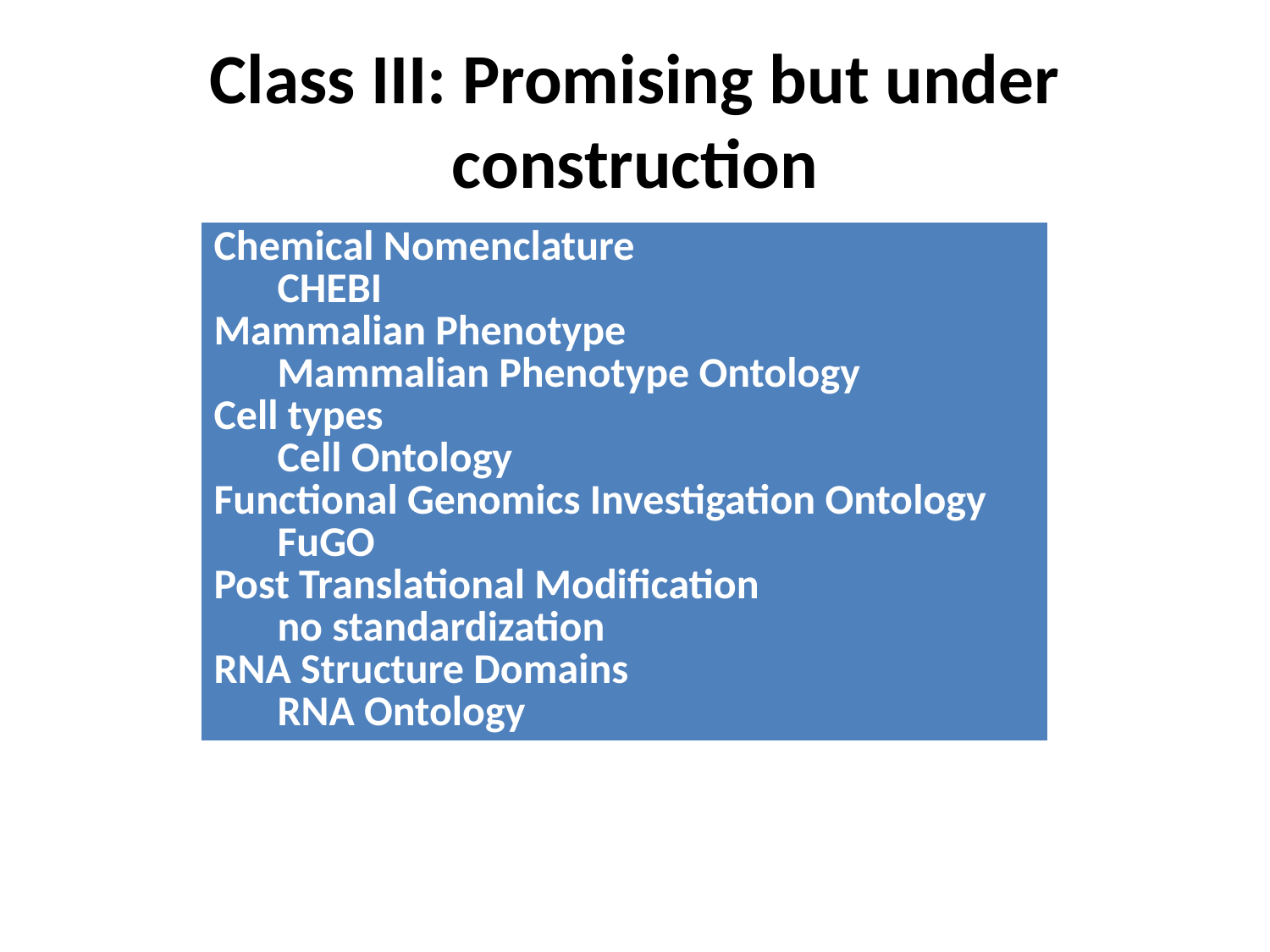

# Class III: Promising but under construction

| Chemical Nomenclature CHEBI Mammalian Phenotype Mammalian Phenotype Ontology Cell types Cell Ontology Functional Genomics Investigation Ontology FuGO Post Translational Modification no standardization RNA Structure Domains RNA Ontology |
| --- |